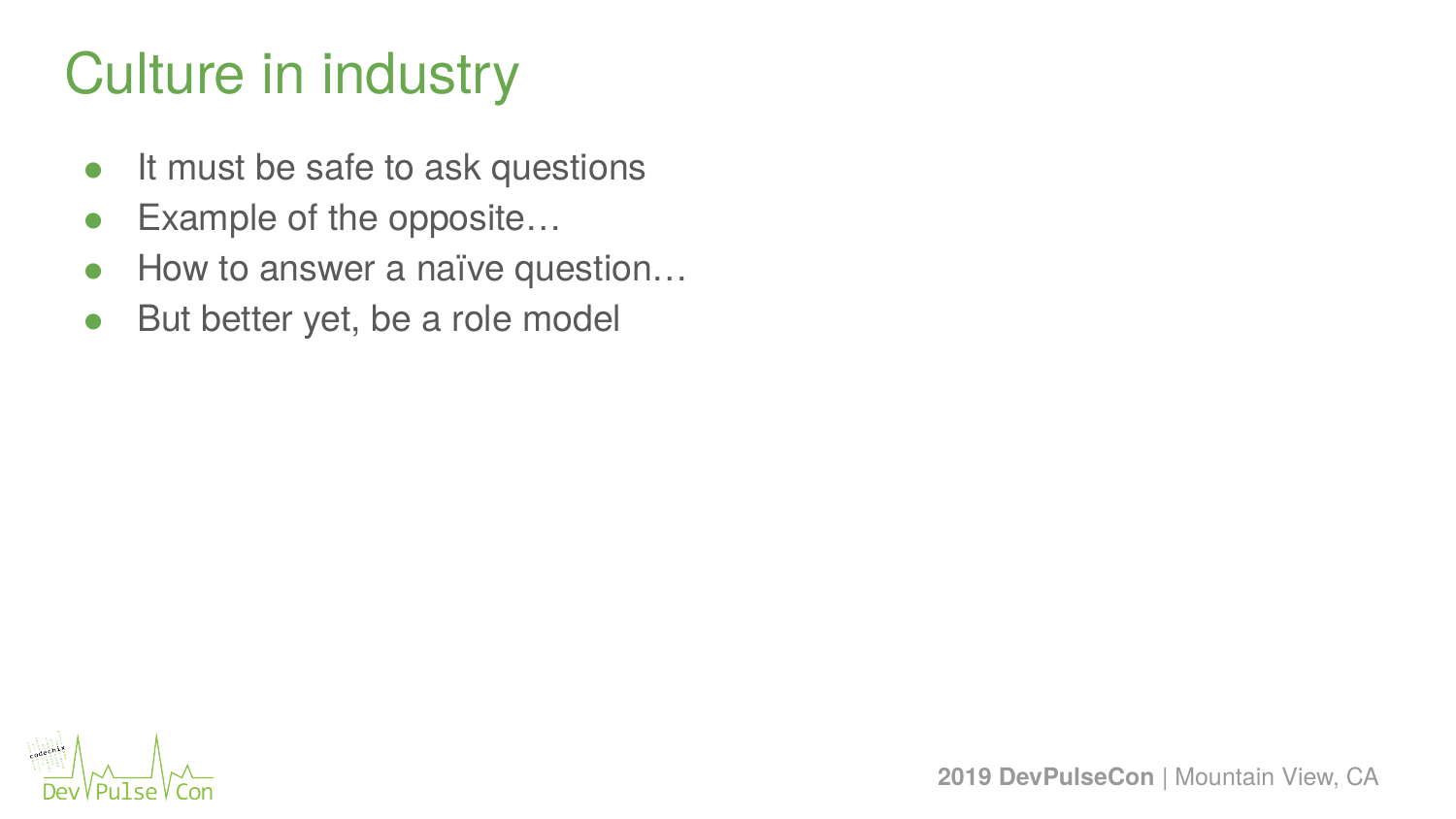

19
# Culture in industry
It must be safe to ask questions
Example of the opposite…
How to answer a naïve question…
But better yet, be a role model